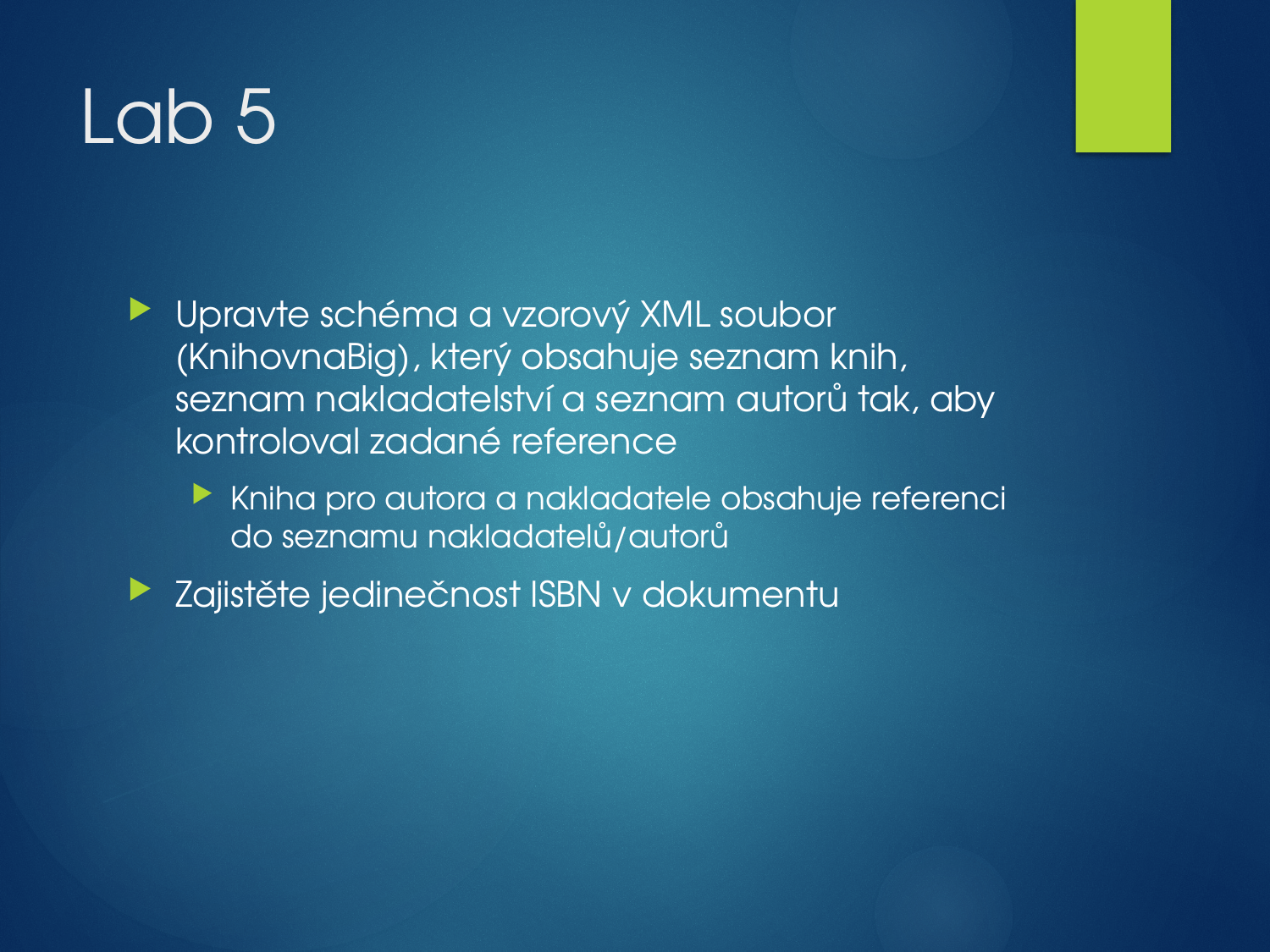

# Lab 5
Upravte schéma a vzorový XML soubor (KnihovnaBig), který obsahuje seznam knih, seznam nakladatelství a seznam autorů tak, aby kontroloval zadané reference
Kniha pro autora a nakladatele obsahuje referenci do seznamu nakladatelů/autorů
Zajistěte jedinečnost ISBN v dokumentu